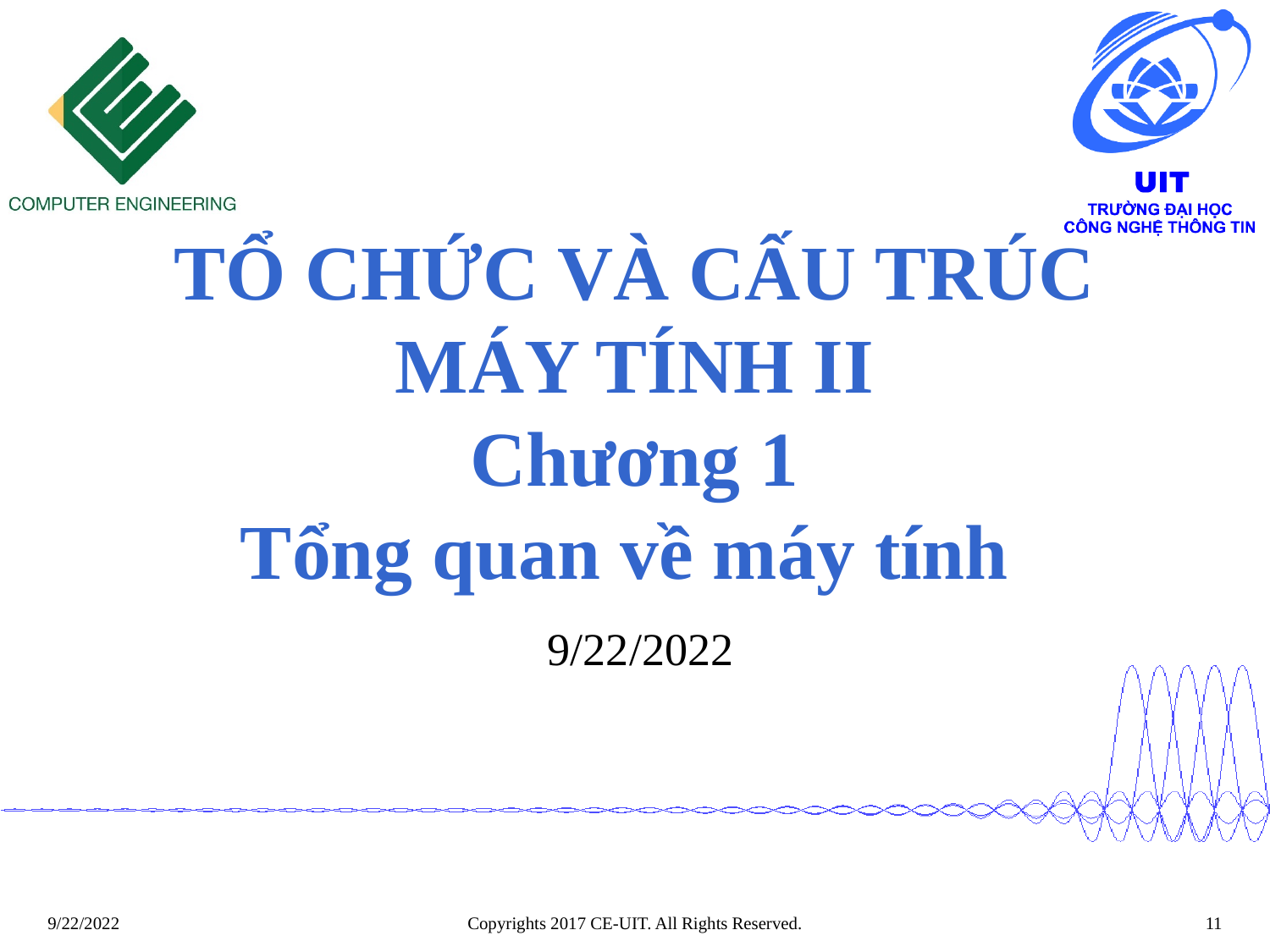

# TỔ CHỨC VÀ CẤU TRÚC MÁY TÍNH II Chương 1 Tổng quan về máy tính
 9/22/2022
Copyrights 2017 CE-UIT. All Rights Reserved.
11
9/22/2022